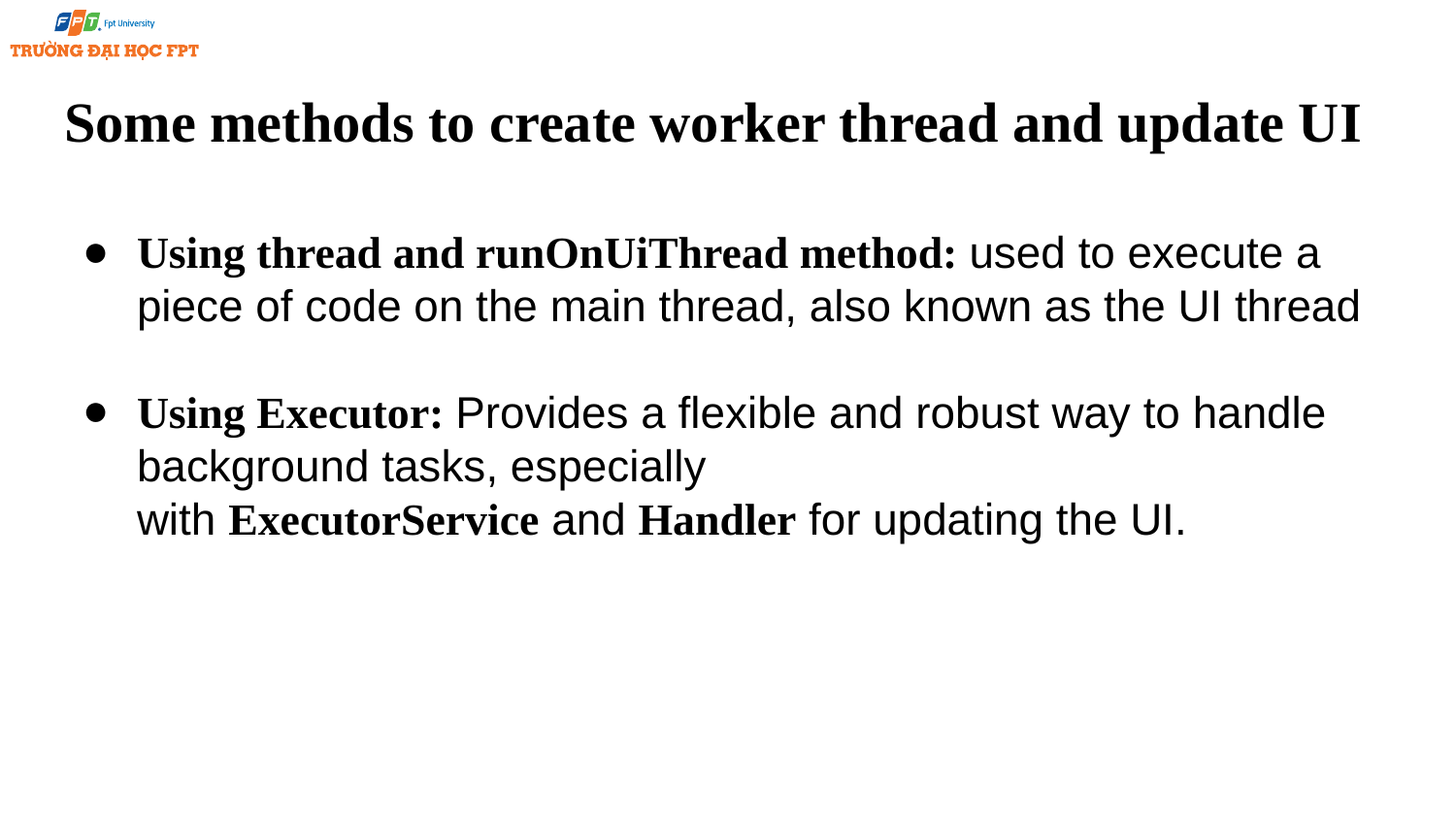

# Some methods to create worker thread and update UI
Using thread and runOnUiThread method: used to execute a piece of code on the main thread, also known as the UI thread

Using Executor: Provides a flexible and robust way to handle background tasks, especially with ExecutorService and Handler for updating the UI.